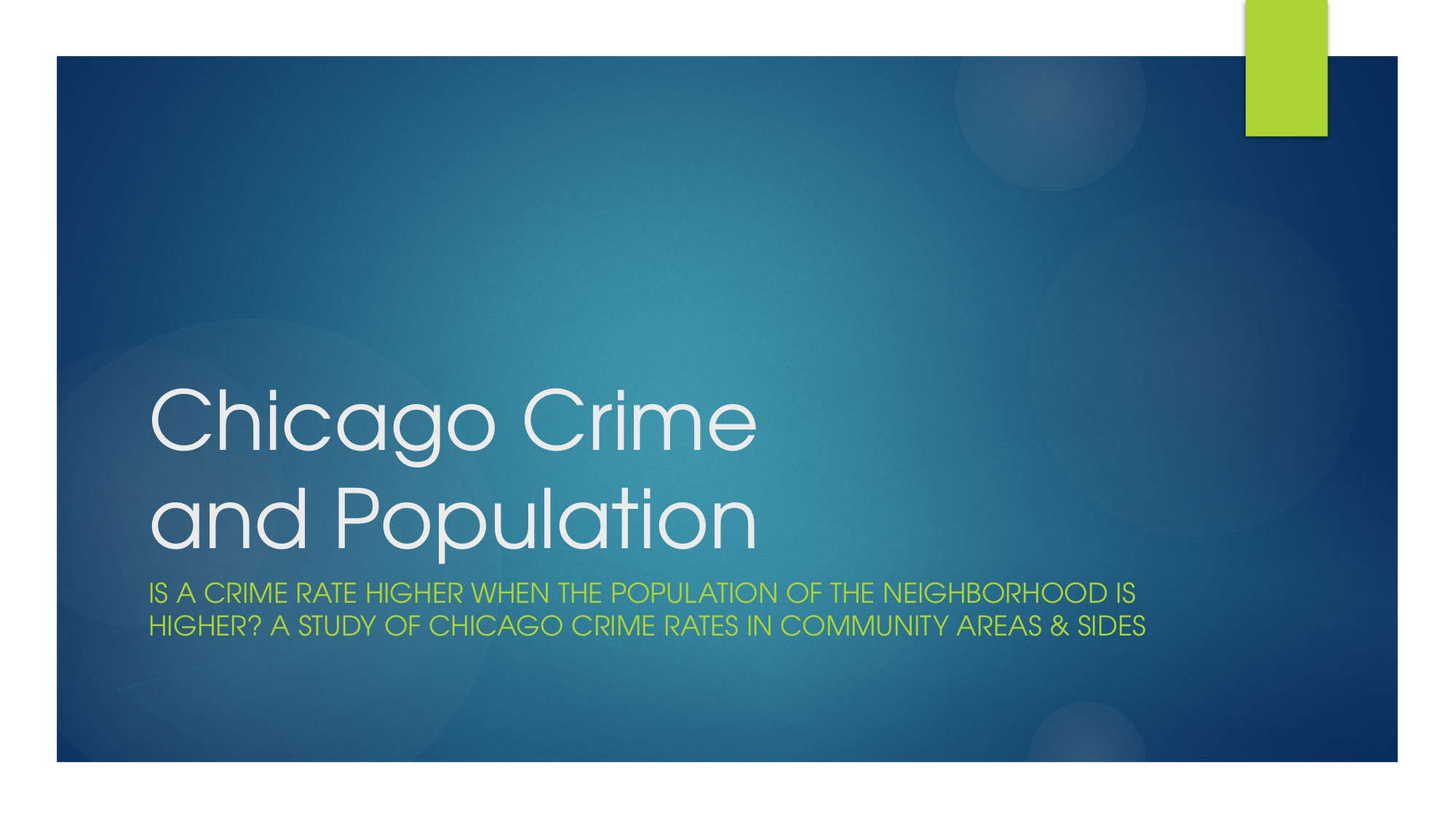

# Chicago Crime and Population
IS A CRIME RATE HIGHER WHEN THE POPULATION OF THE NEIGHBORHOOD IS HIGHER? A STUDY OF CHICAGO CRIME RATES IN COMMUNITY AREAS & sIDES